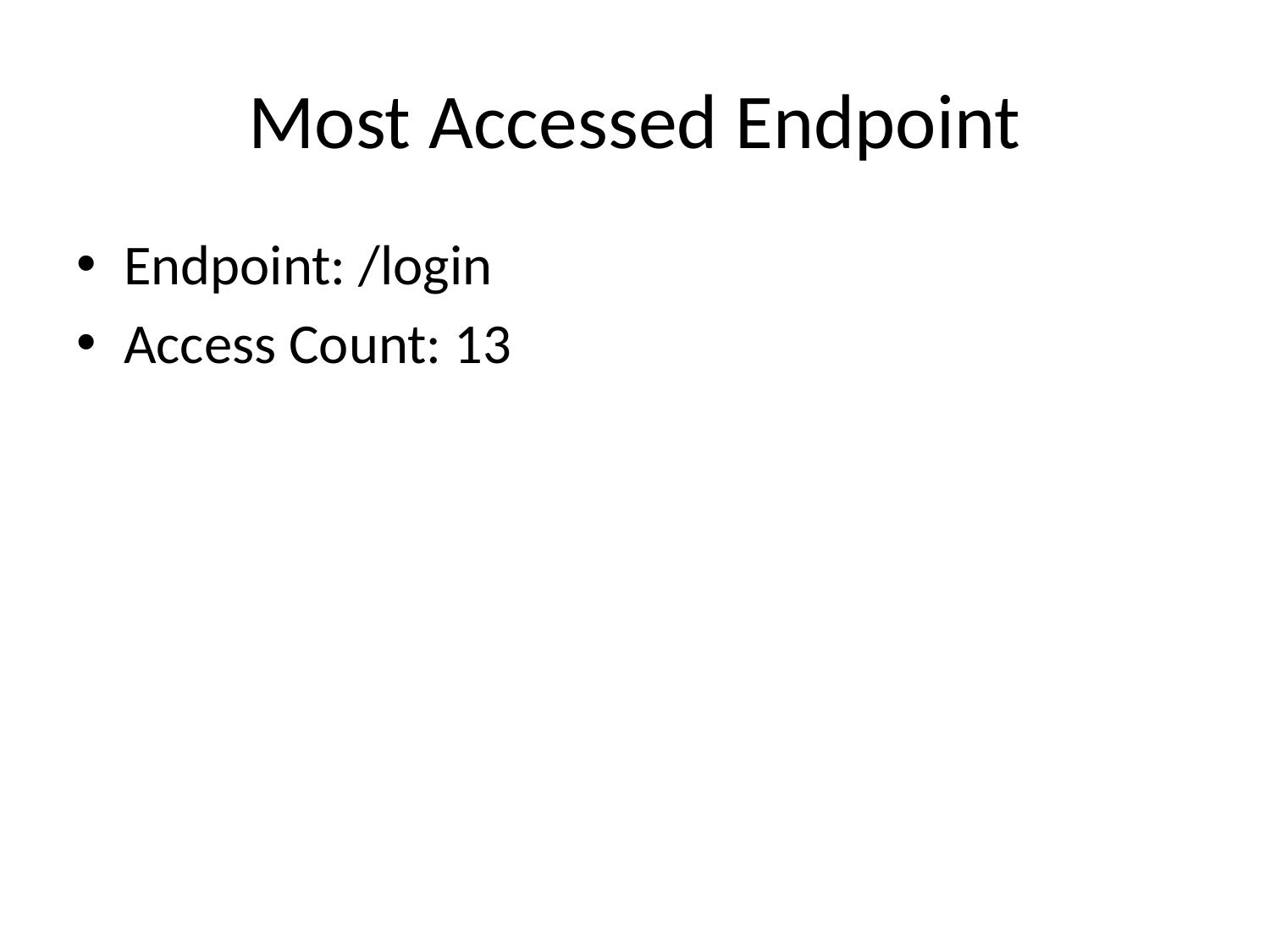

# Most Accessed Endpoint
Endpoint: /login
Access Count: 13